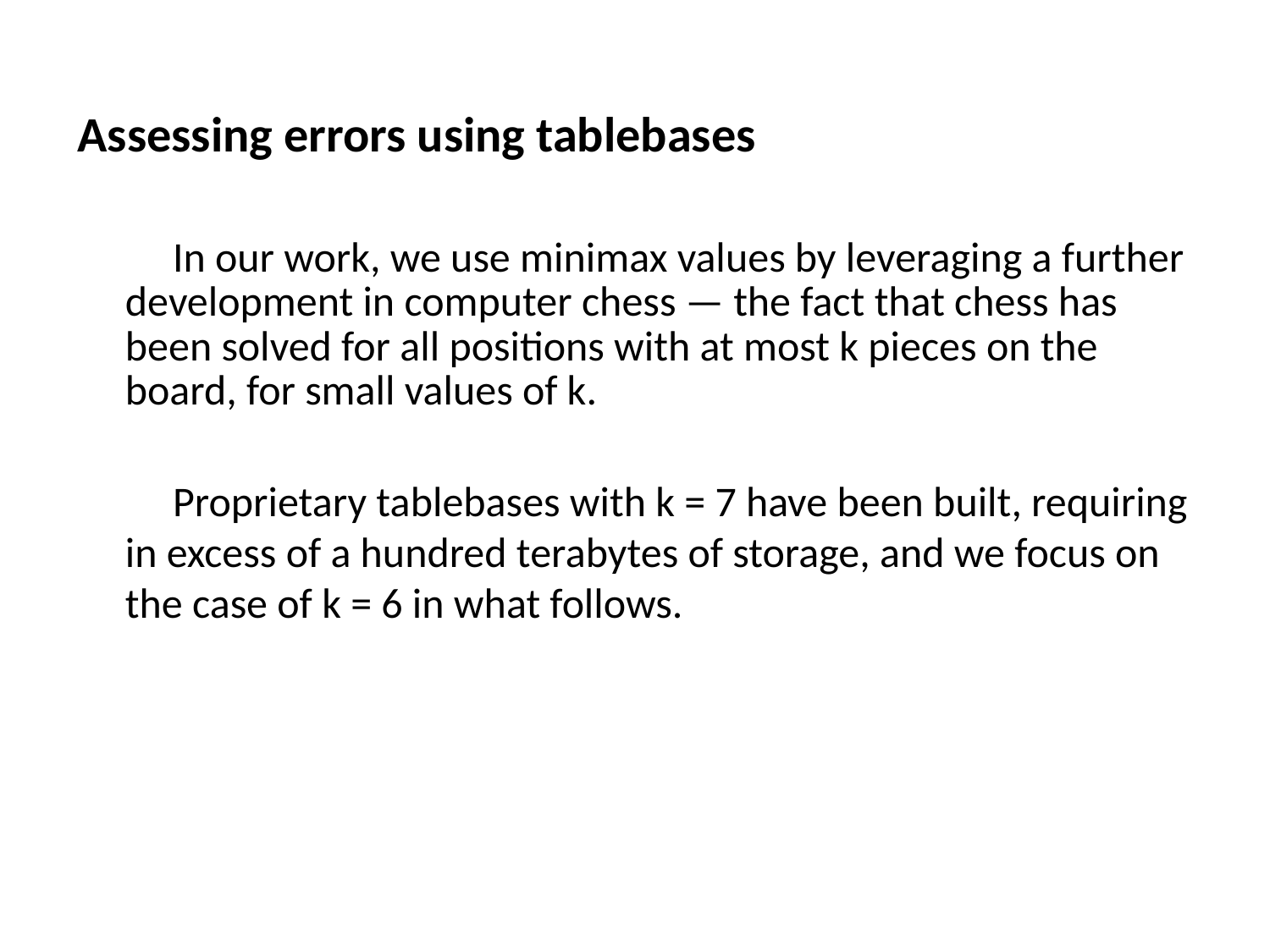

Assessing errors using tablebases

          In our work, we use minimax values by leveraging a further development in computer chess — the fact that chess has been solved for all positions with at most k pieces on the board, for small values of k.

          Proprietary tablebases with k = 7 have been built, requiring in excess of a hundred terabytes of storage, and we focus on the case of k = 6 in what follows.